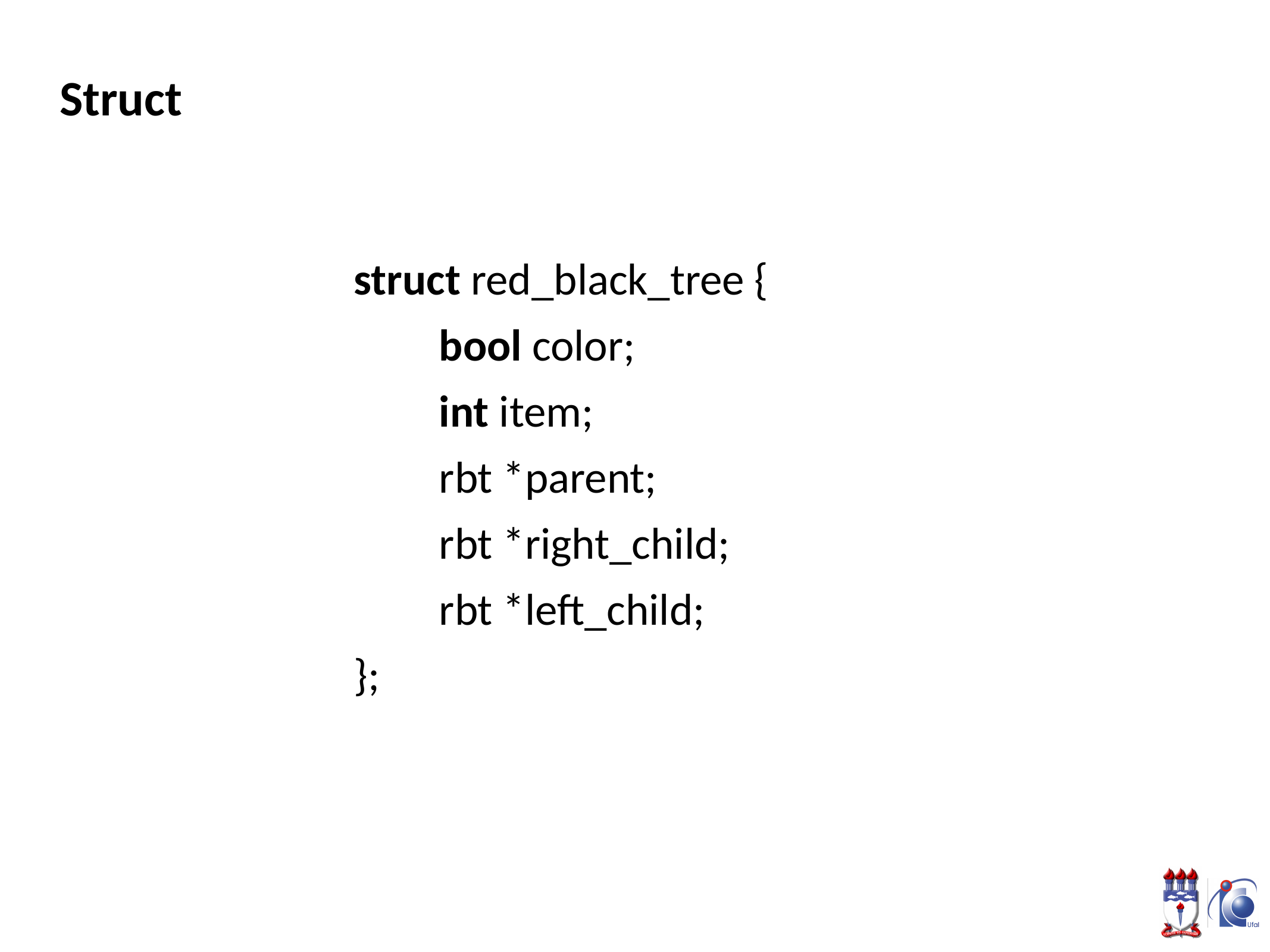

# Struct

struct red_black_tree {
    bool color;
    int item;
    rbt *parent;
    rbt *right_child;
    rbt *left_child;
};